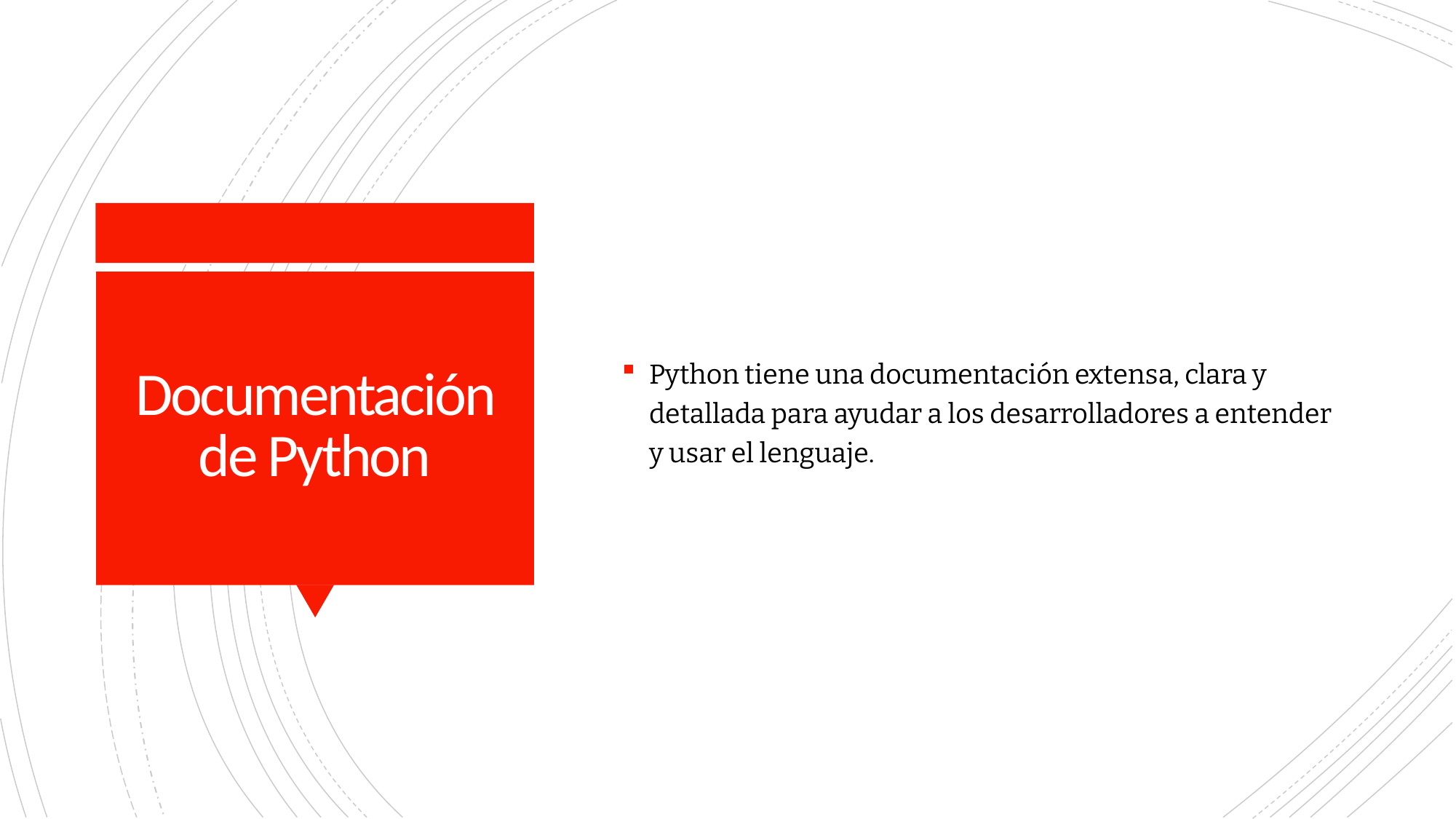

Python tiene una documentación extensa, clara y detallada para ayudar a los desarrolladores a entender y usar el lenguaje.
# Documentación de Python